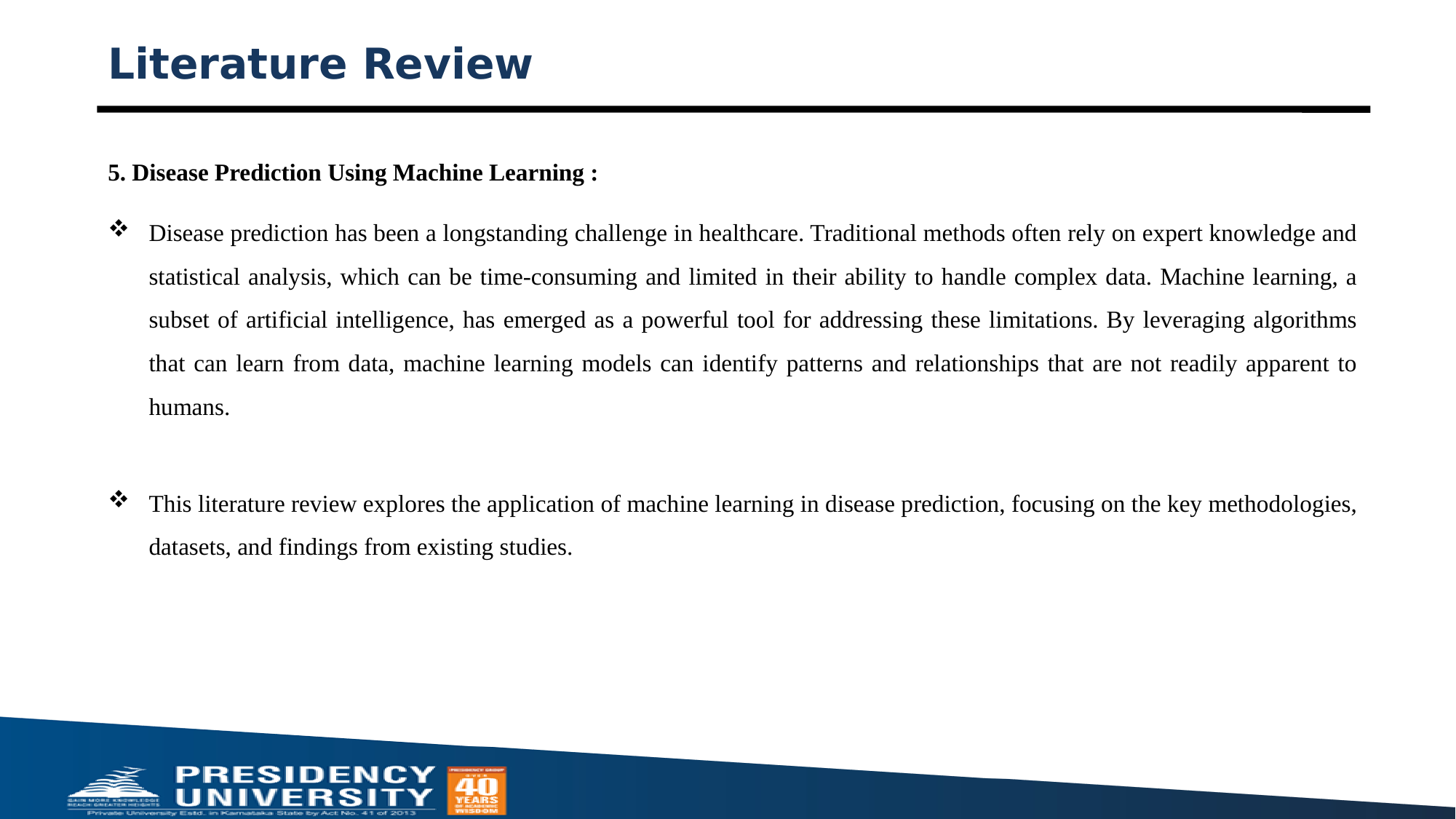

# Literature Review
5. Disease Prediction Using Machine Learning :
Disease prediction has been a longstanding challenge in healthcare. Traditional methods often rely on expert knowledge and statistical analysis, which can be time-consuming and limited in their ability to handle complex data. Machine learning, a subset of artificial intelligence, has emerged as a powerful tool for addressing these limitations. By leveraging algorithms that can learn from data, machine learning models can identify patterns and relationships that are not readily apparent to humans.

This literature review explores the application of machine learning in disease prediction, focusing on the key methodologies, datasets, and findings from existing studies.